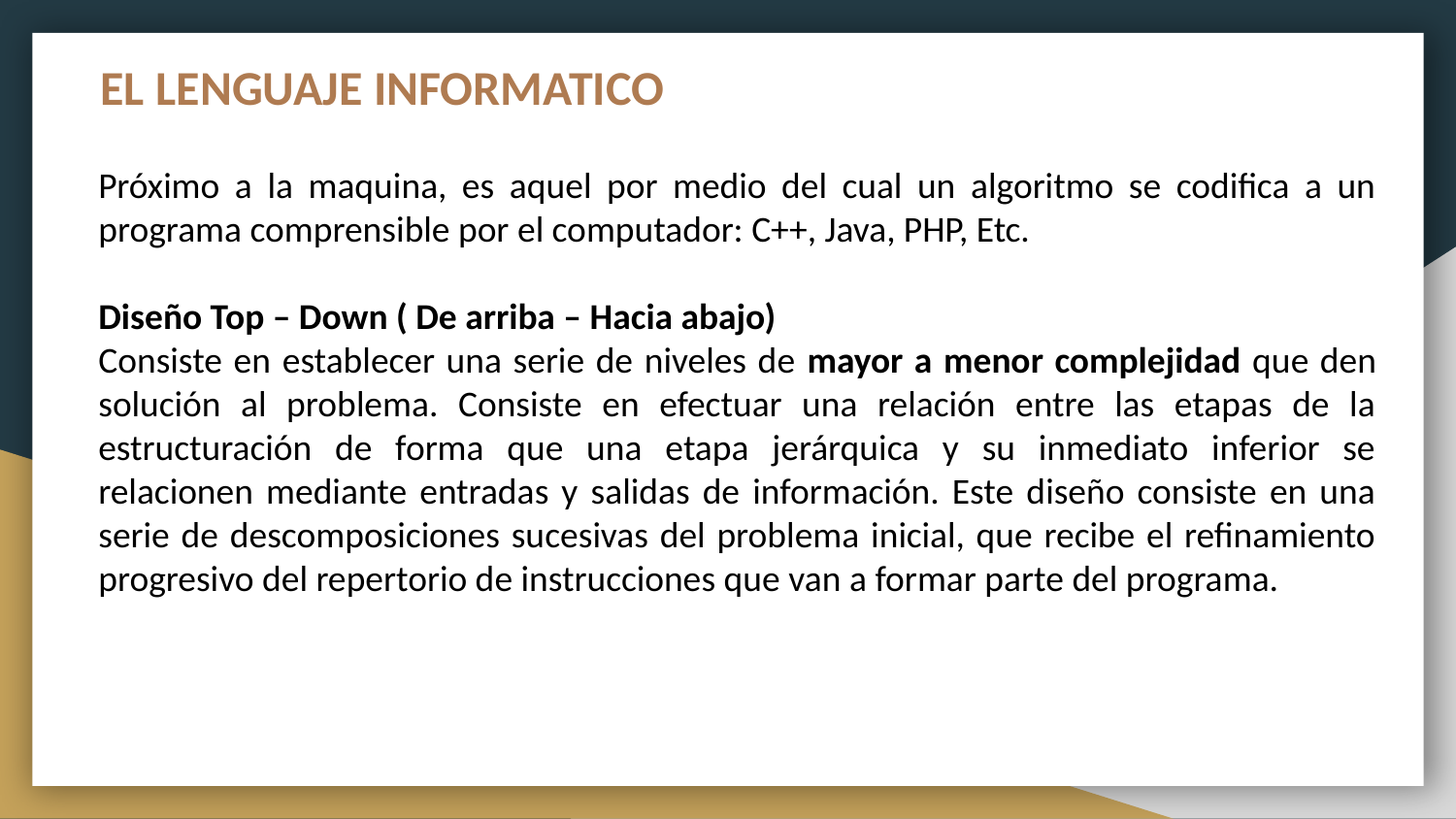

# EL LENGUAJE INFORMATICO

Próximo a la maquina, es aquel por medio del cual un algoritmo se codifica a un programa comprensible por el computador: C++, Java, PHP, Etc.

Diseño Top – Down ( De arriba – Hacia abajo)
Consiste en establecer una serie de niveles de mayor a menor complejidad que den solución al problema. Consiste en efectuar una relación entre las etapas de la estructuración de forma que una etapa jerárquica y su inmediato inferior se relacionen mediante entradas y salidas de información. Este diseño consiste en una serie de descomposiciones sucesivas del problema inicial, que recibe el refinamiento progresivo del repertorio de instrucciones que van a formar parte del programa.